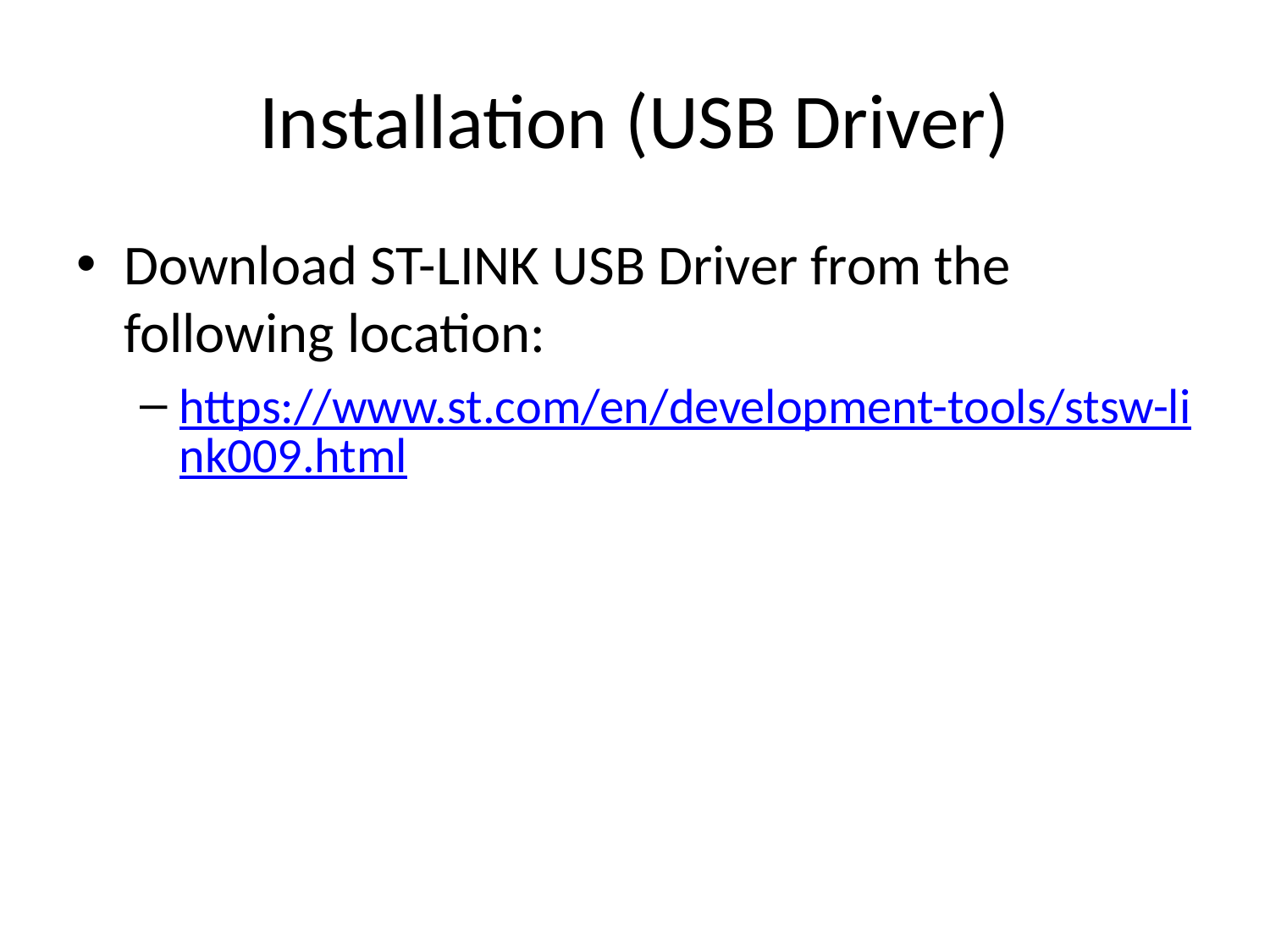

# Installation (USB Driver)
Download ST-LINK USB Driver from the following location:
https://www.st.com/en/development-tools/stsw-link009.html